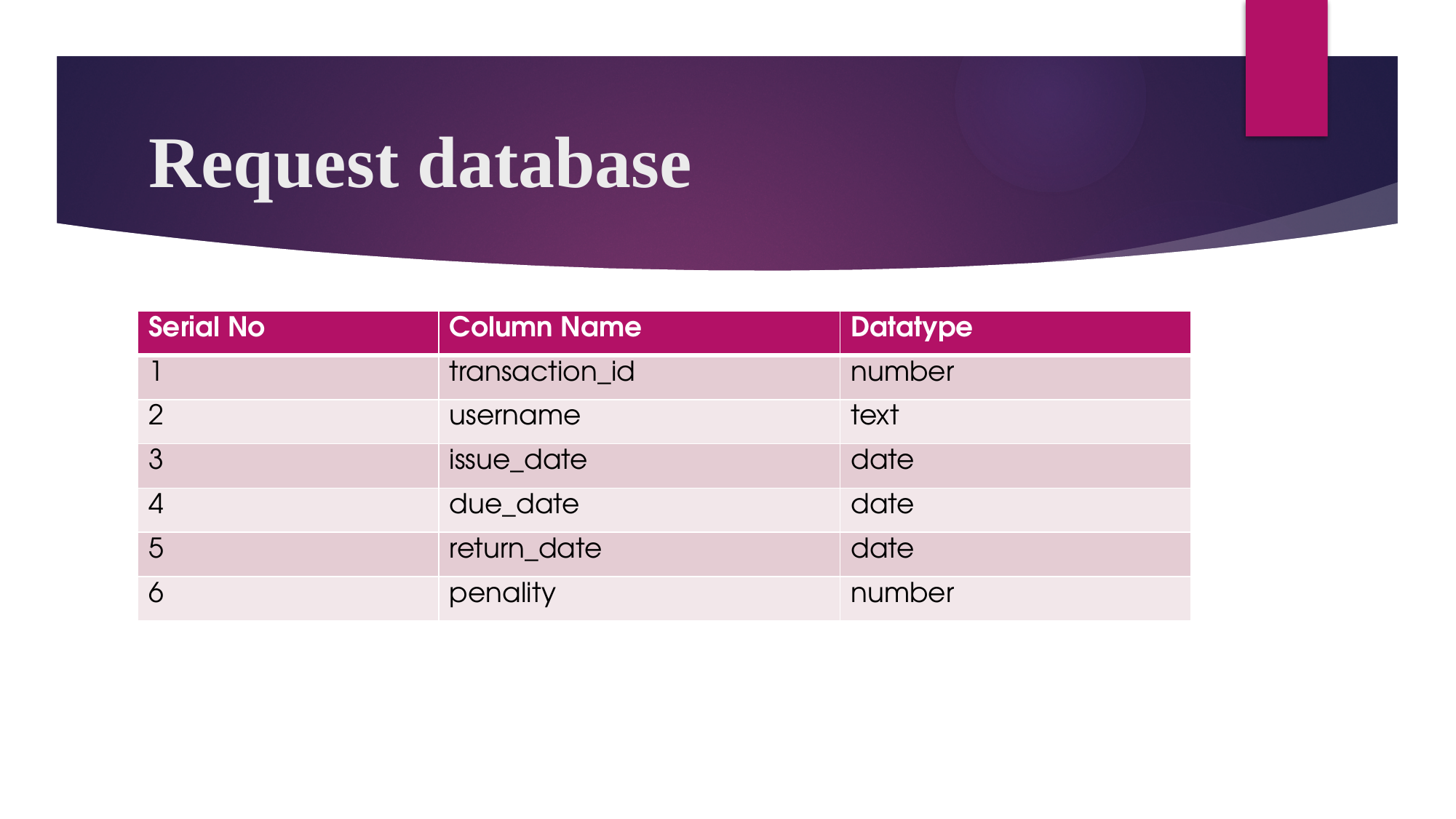

# Request database
| Serial No | Column Name | Datatype |
| --- | --- | --- |
| 1 | transaction\_id | number |
| 2 | username | text |
| 3 | issue\_date | date |
| 4 | due\_date | date |
| 5 | return\_date | date |
| 6 | penality | number |